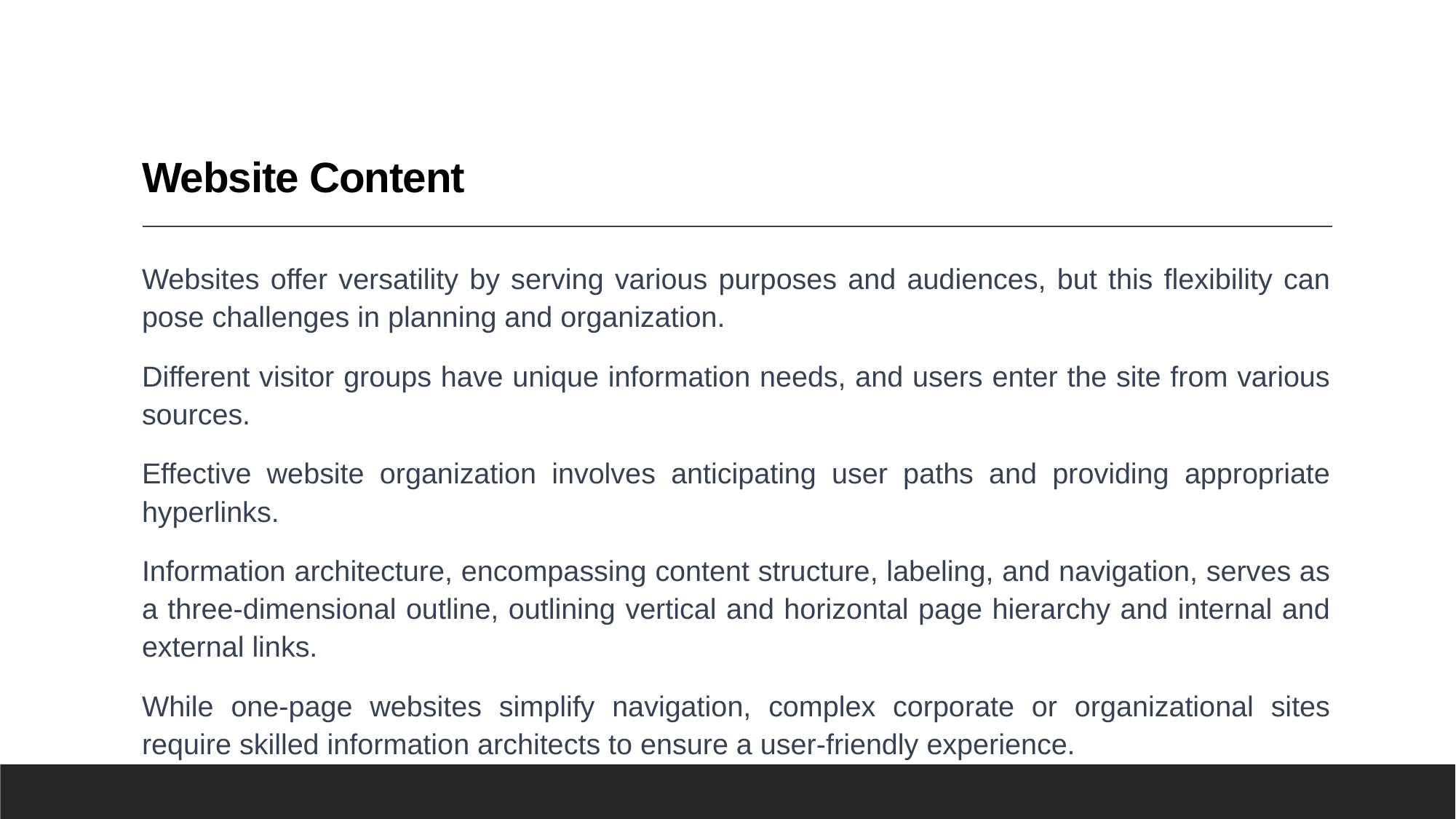

# Website Content
Websites offer versatility by serving various purposes and audiences, but this flexibility can pose challenges in planning and organization.
Different visitor groups have unique information needs, and users enter the site from various sources.
Effective website organization involves anticipating user paths and providing appropriate hyperlinks.
Information architecture, encompassing content structure, labeling, and navigation, serves as a three-dimensional outline, outlining vertical and horizontal page hierarchy and internal and external links.
While one-page websites simplify navigation, complex corporate or organizational sites require skilled information architects to ensure a user-friendly experience.